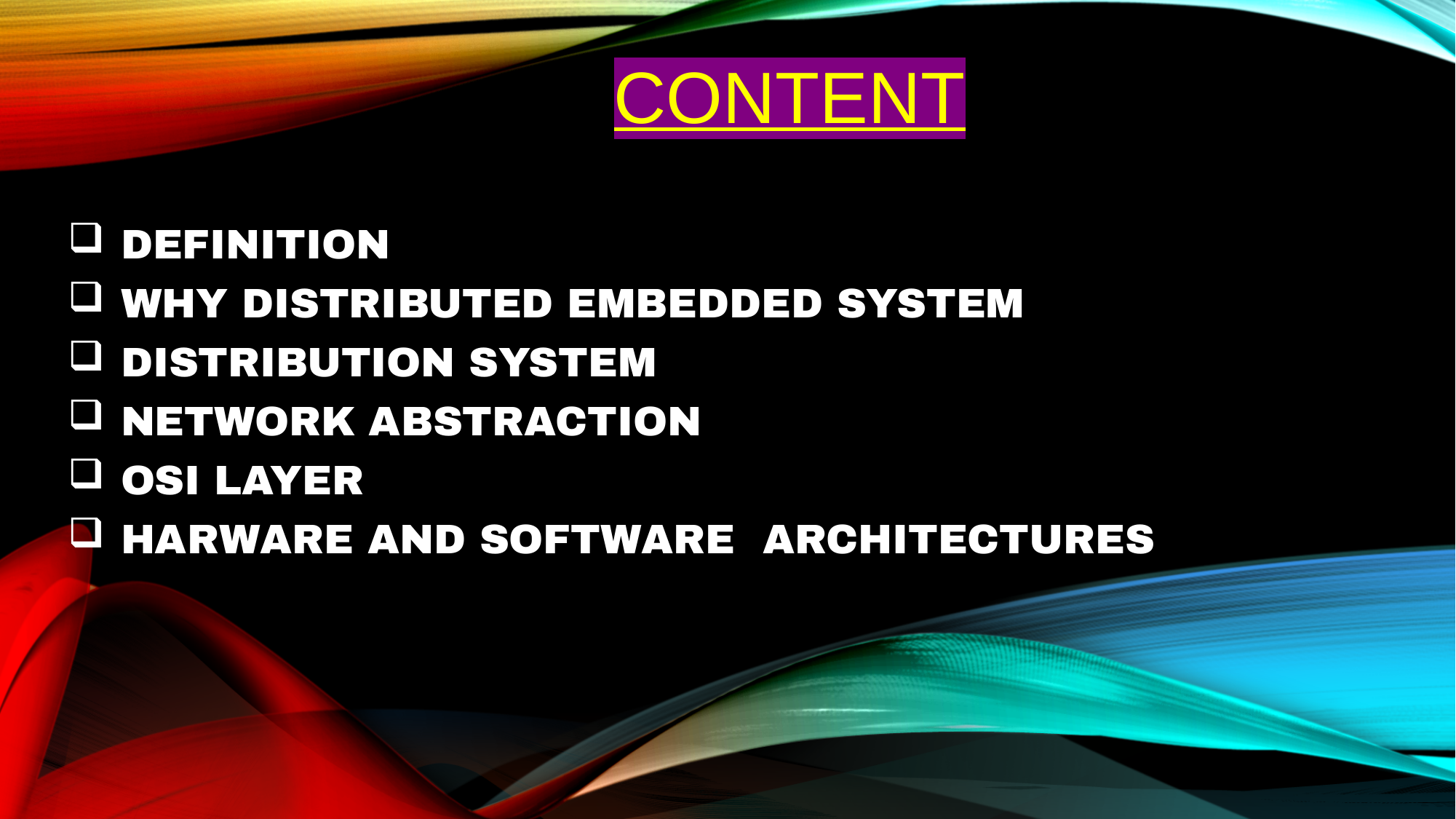

# CONTENT
DEFINITION
WHY DISTRIBUTED EMBEDDED SYSTEM
DISTRIBUTION SYSTEM
NETWORK ABSTRACTION
OSI LAYER
HARWARE AND SOFTWARE  ARCHITECTURES